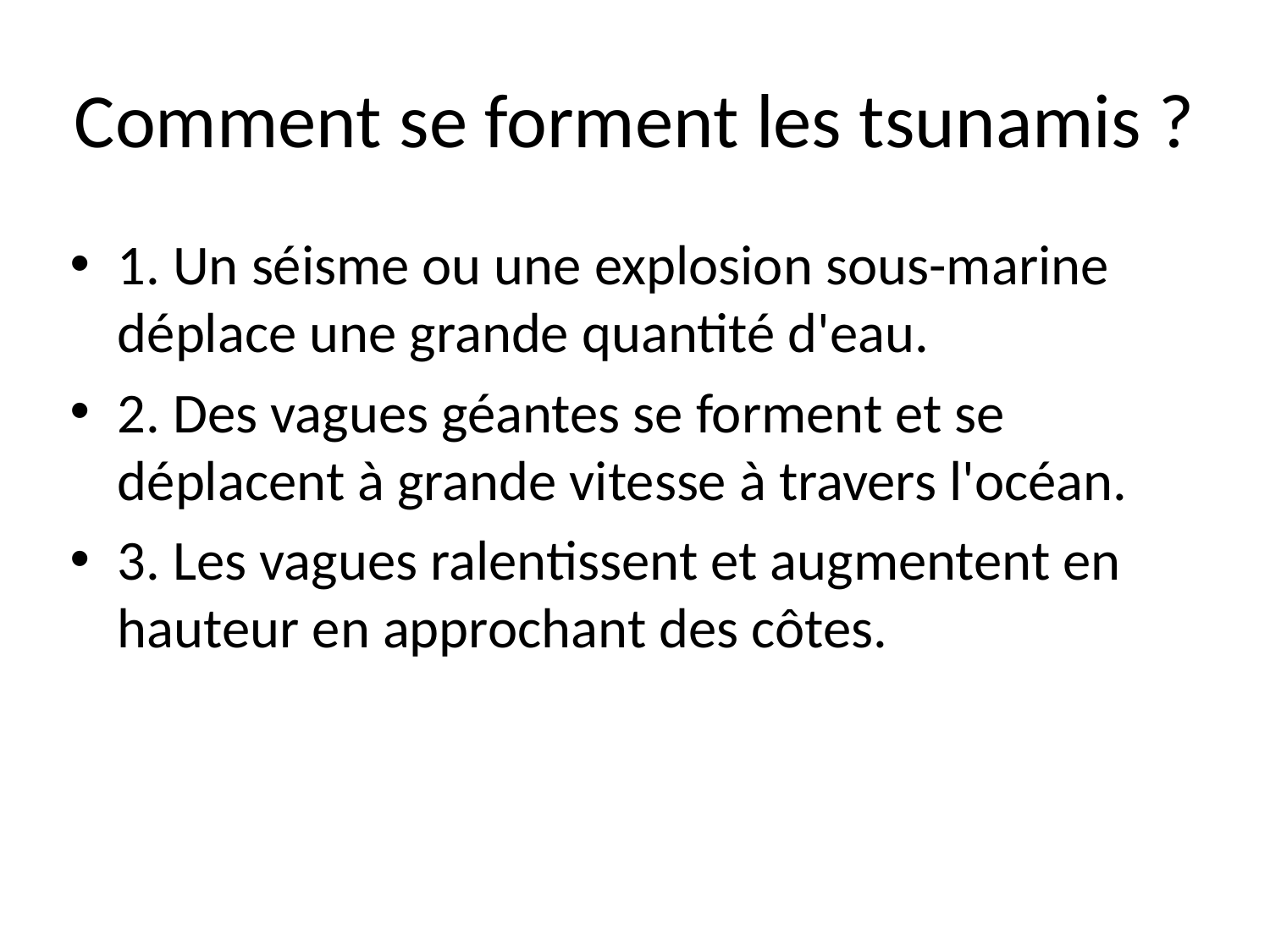

# Comment se forment les tsunamis ?
1. Un séisme ou une explosion sous-marine déplace une grande quantité d'eau.
2. Des vagues géantes se forment et se déplacent à grande vitesse à travers l'océan.
3. Les vagues ralentissent et augmentent en hauteur en approchant des côtes.